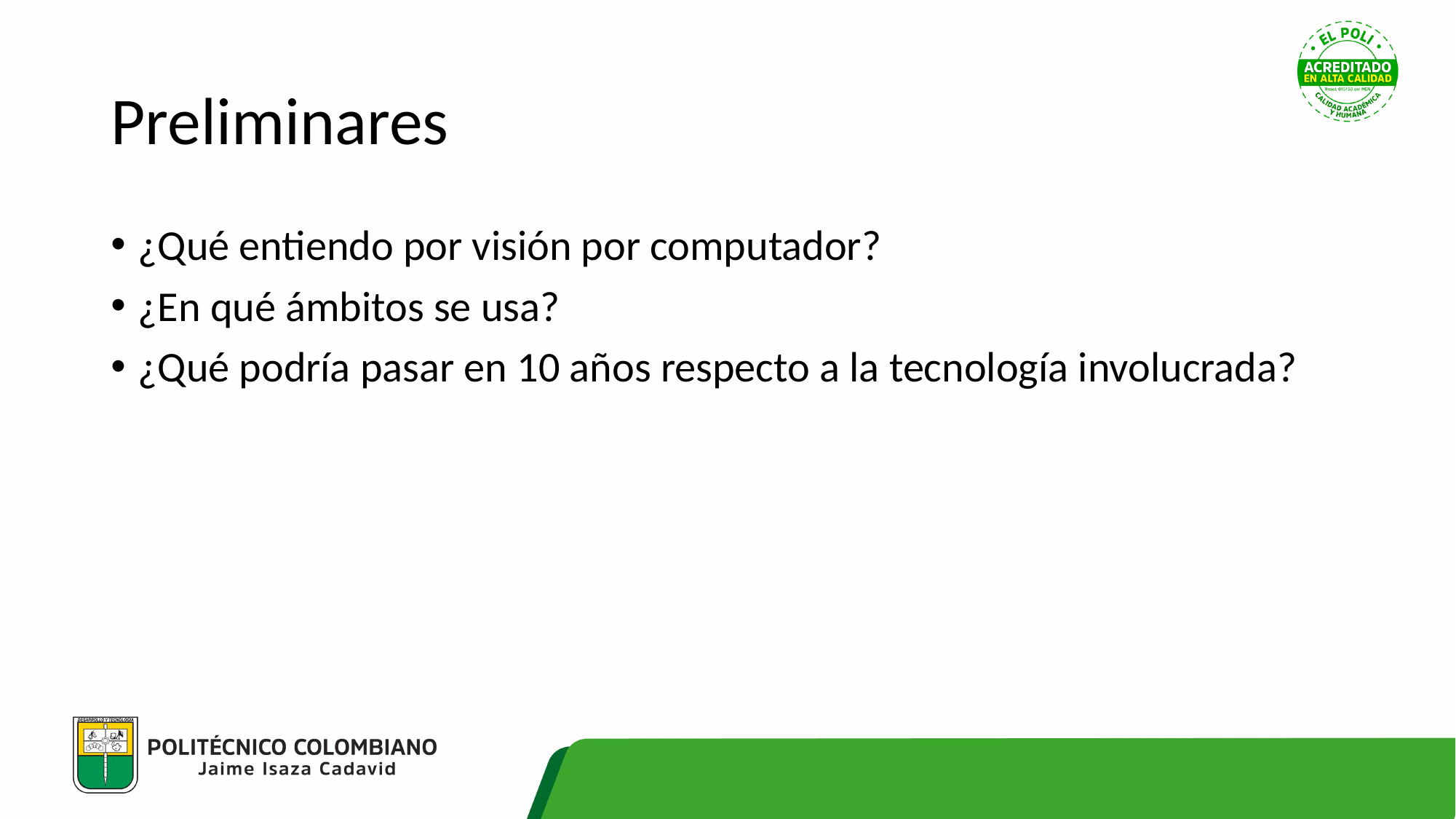

# Preliminares
¿Qué entiendo por visión por computador?
¿En qué ámbitos se usa?
¿Qué podría pasar en 10 años respecto a la tecnología involucrada?